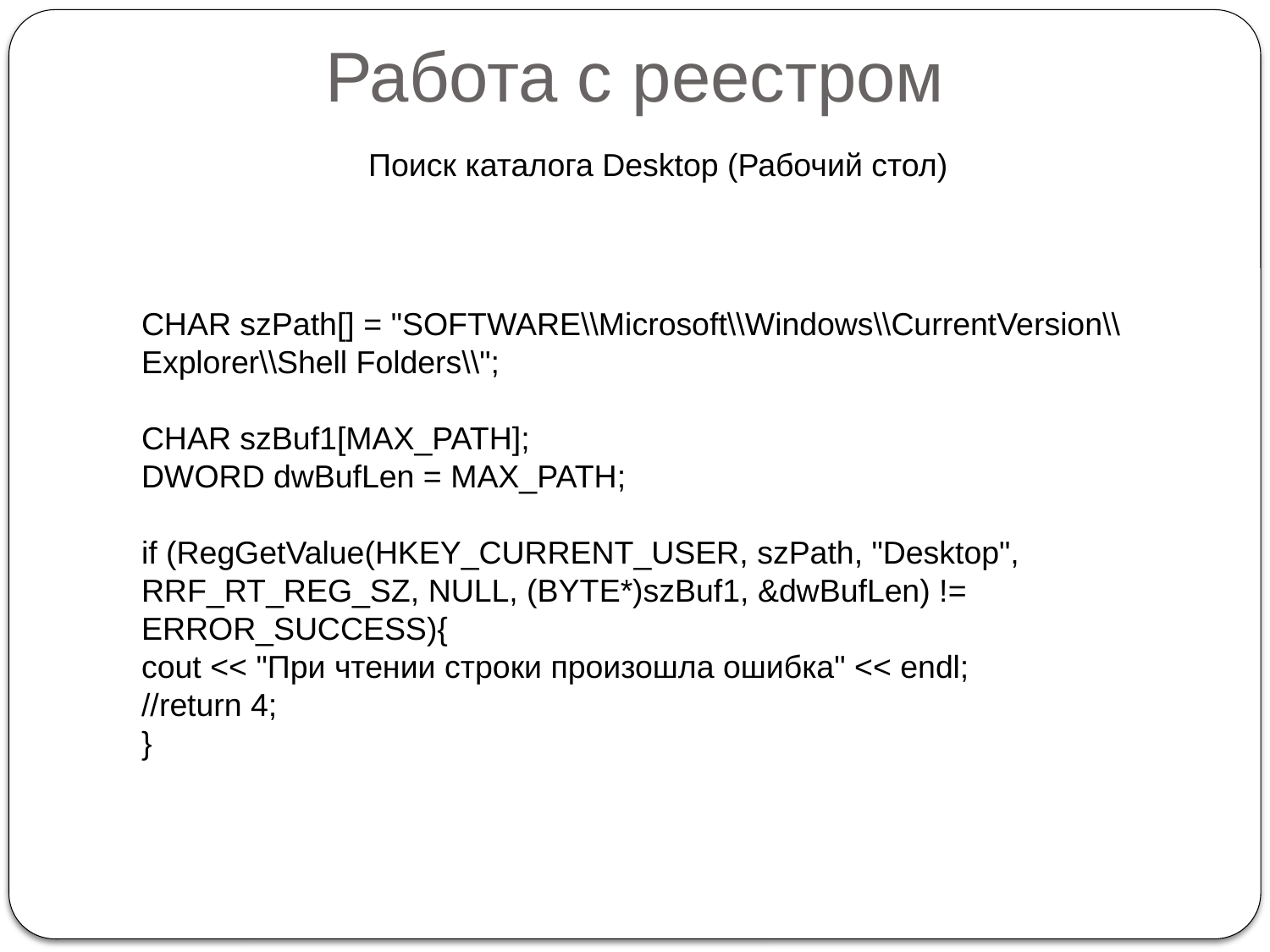

# Работа с реестром
Поиск каталога Desktop (Рабочий стол)
CHAR szPath[] = "SOFTWARE\\Microsoft\\Windows\\CurrentVersion\\Explorer\\Shell Folders\\";

CHAR szBuf1[MAX_PATH];
DWORD dwBufLen = MAX_PATH;

if (RegGetValue(HKEY_CURRENT_USER, szPath, "Desktop", RRF_RT_REG_SZ, NULL, (BYTE*)szBuf1, &dwBufLen) != ERROR_SUCCESS){
cout << "При чтении строки произошла ошибка" << endl;
//return 4;
}